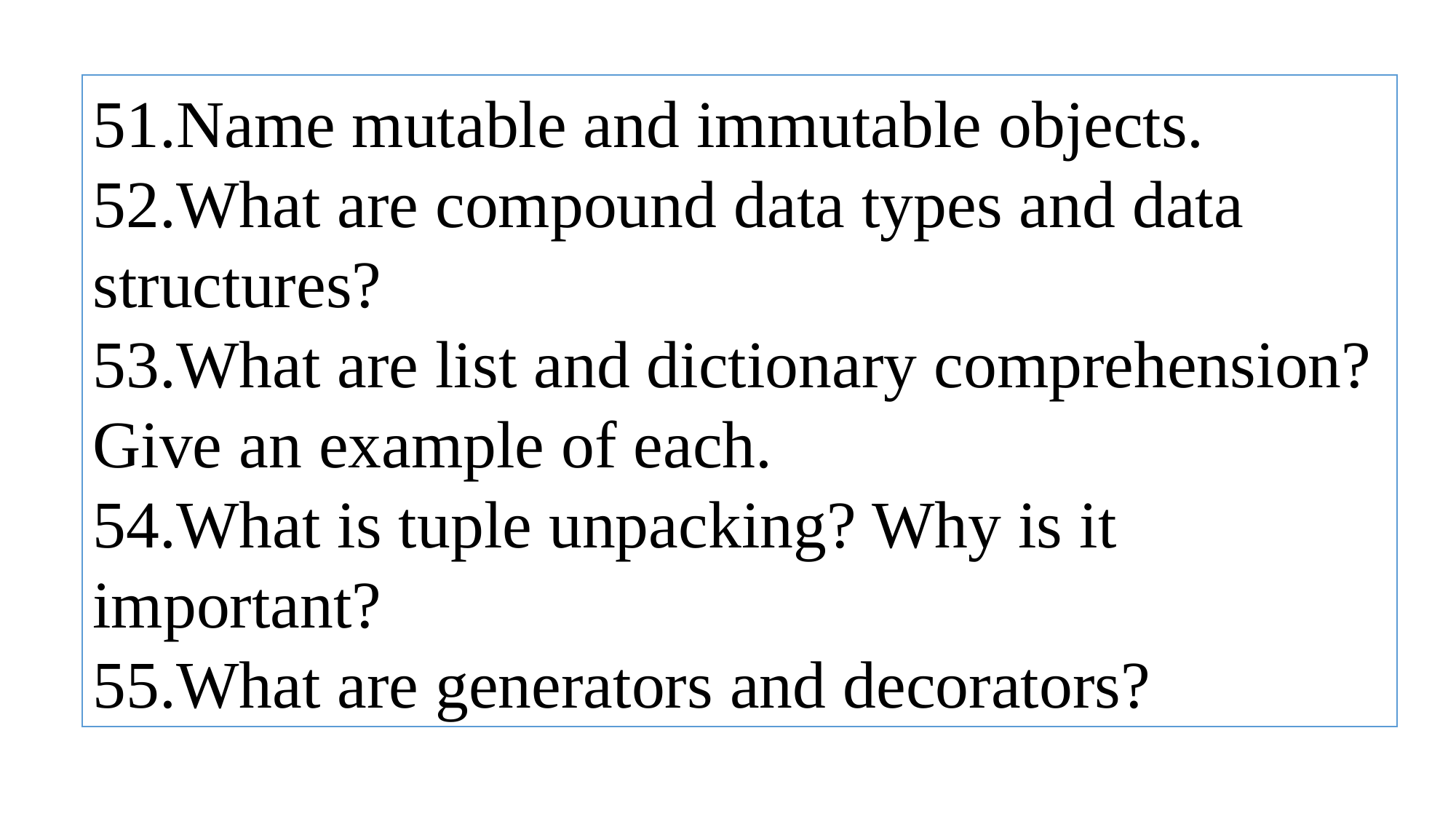

51.Name mutable and immutable objects.
52.What are compound data types and data structures?
53.What are list and dictionary comprehension? Give an example of each.
54.What is tuple unpacking? Why is it important?
55.What are generators and decorators?